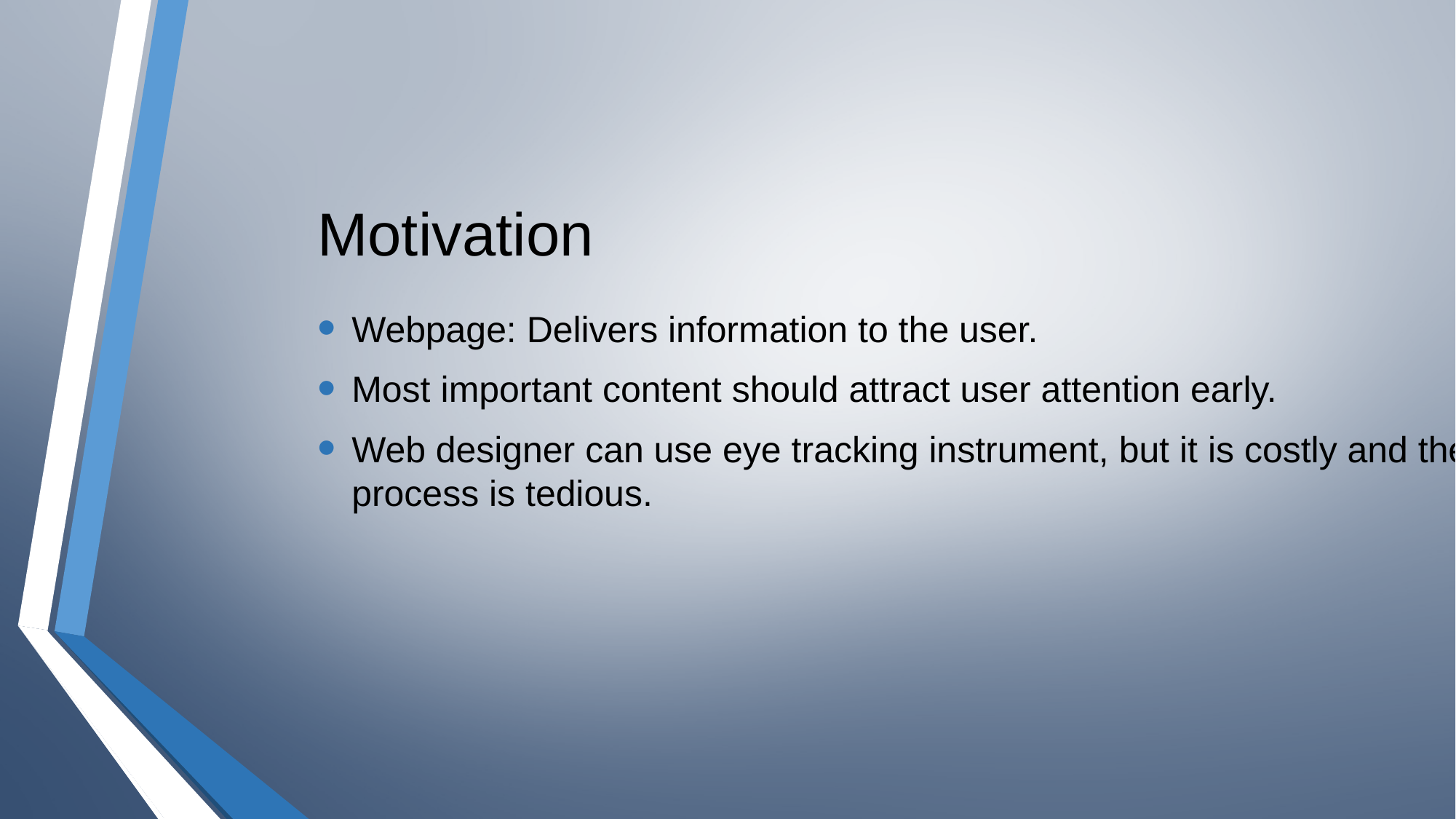

# Motivation

Webpage: Delivers information to the user.
Most important content should attract user attention early.
Web designer can use eye tracking instrument, but it is costly and the process is tedious.